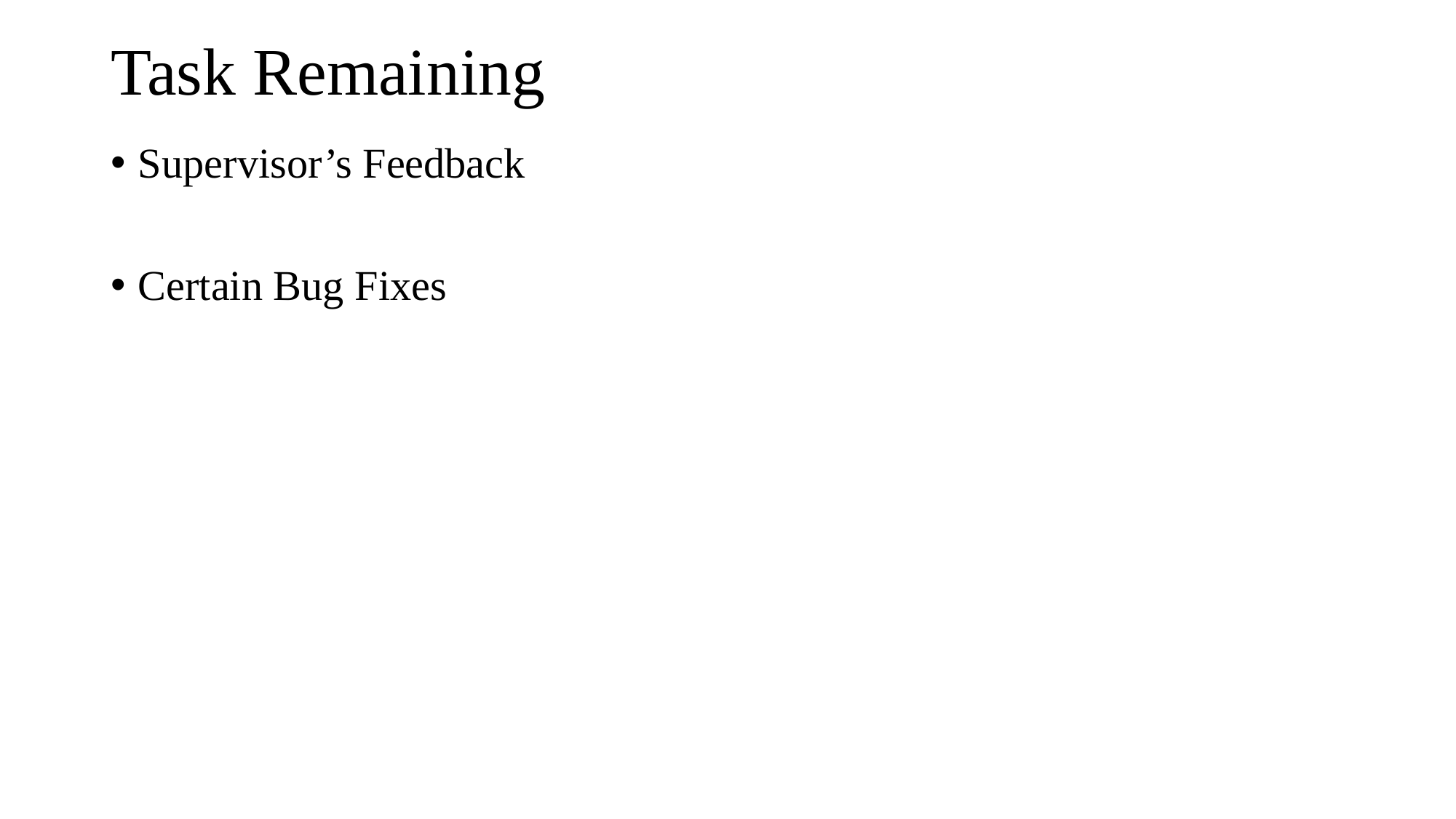

# Task Remaining
Supervisor’s Feedback

Certain Bug Fixes